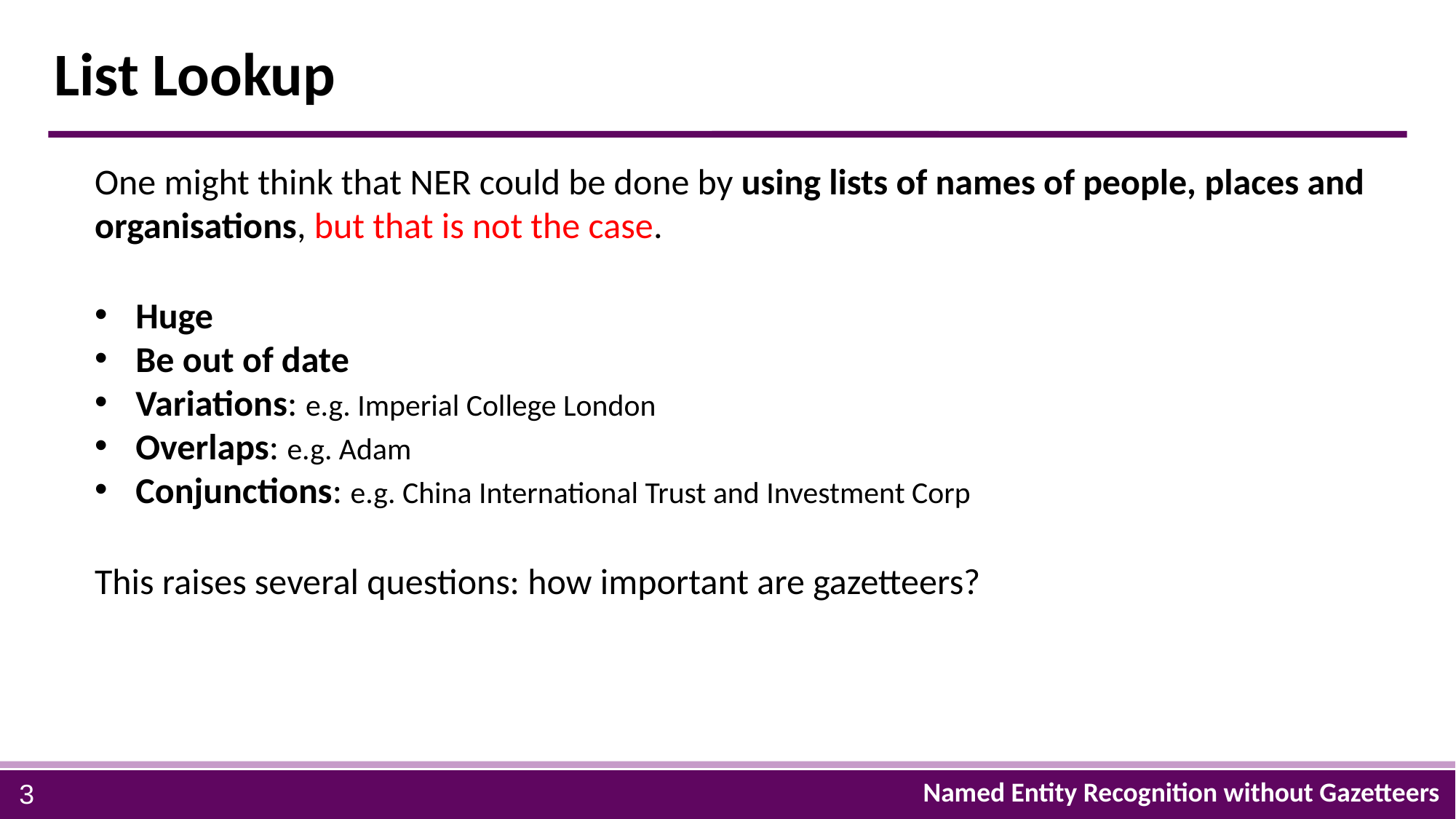

# List Lookup
One might think that NER could be done by using lists of names of people, places and organisations, but that is not the case.
Huge
Be out of date
Variations: e.g. Imperial College London
Overlaps: e.g. Adam
Conjunctions: e.g. China International Trust and Investment Corp
This raises several questions: how important are gazetteers?